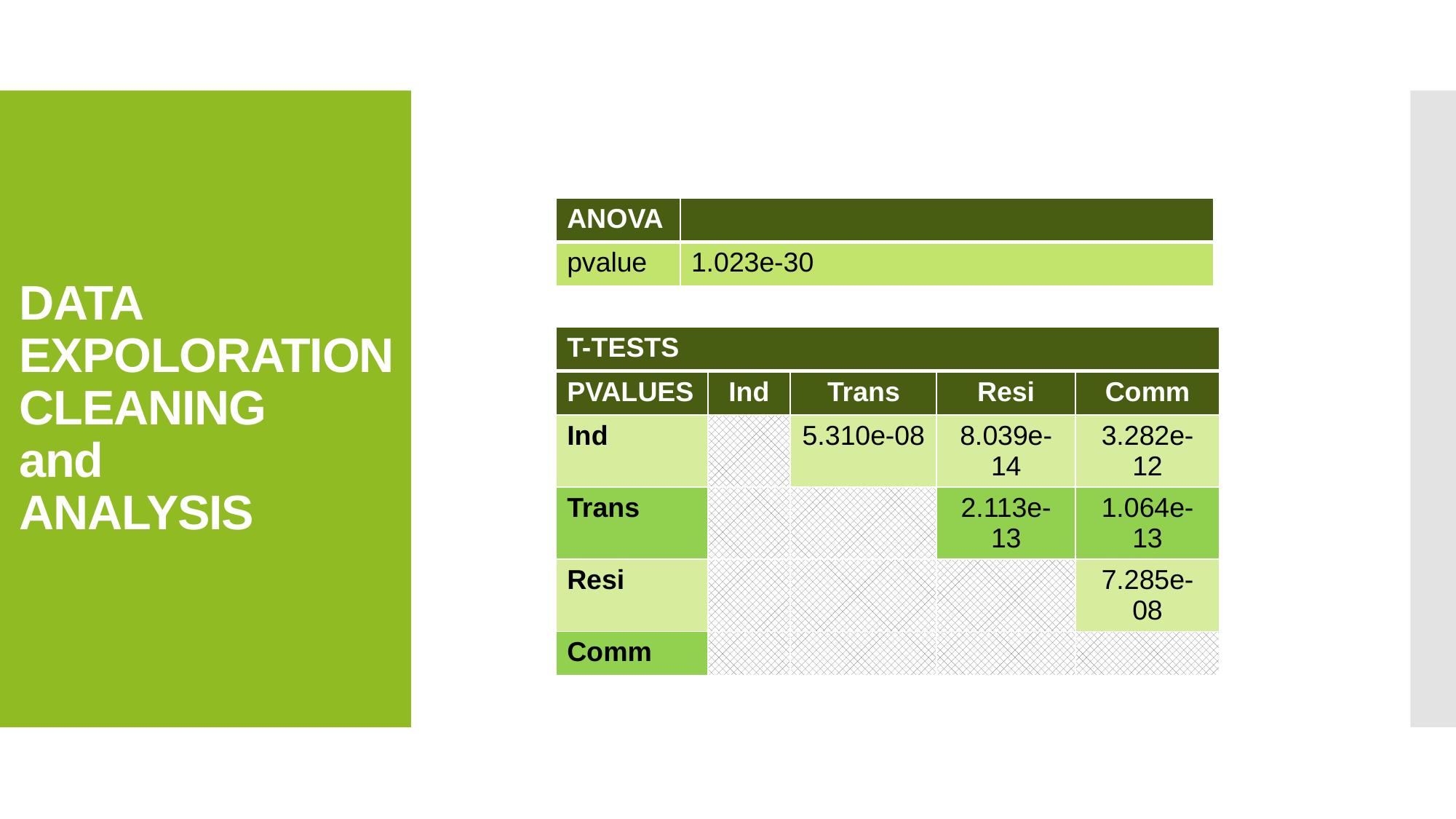

# DATA EXPOLORATION CLEANING and ANALYSIS
| ANOVA |  |
| --- | --- |
| pvalue | 1.023e-30 |
| T-TESTS |  |  |  |  |
| --- | --- | --- | --- | --- |
| PVALUES | Ind | Trans | Resi | Comm |
| Ind |  | 5.310e-08 | 8.039e-14 | 3.282e-12 |
| Trans |  |  | 2.113e-13 | 1.064e-13 |
| Resi |  |  |  | 7.285e-08 |
| Comm |  |  |  |  |